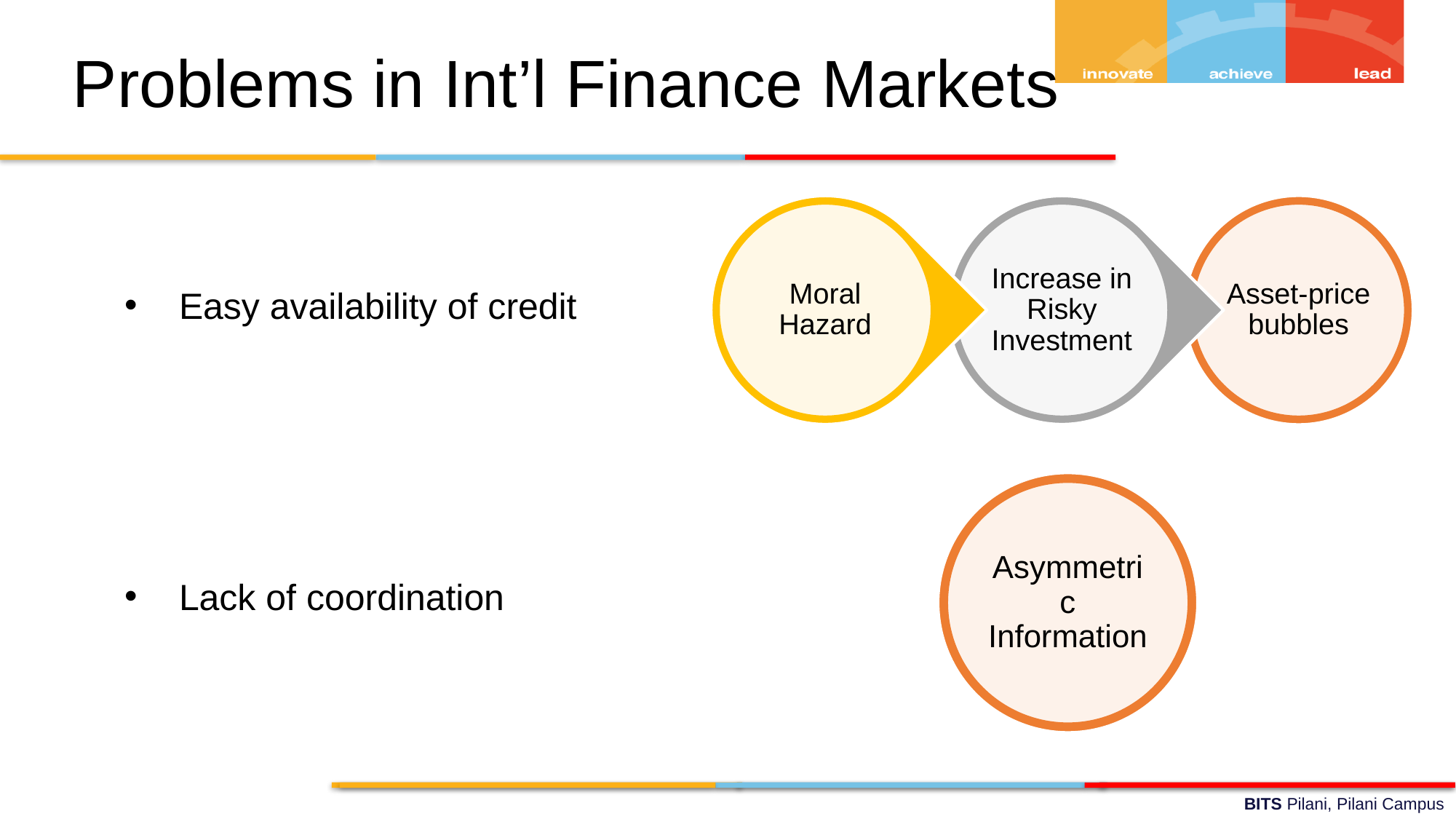

Problems in Int’l Finance Markets
Asset-price bubbles
Increase in Risky Investment
Moral Hazard
Easy availability of credit
Asymmetric Information
Lack of coordination